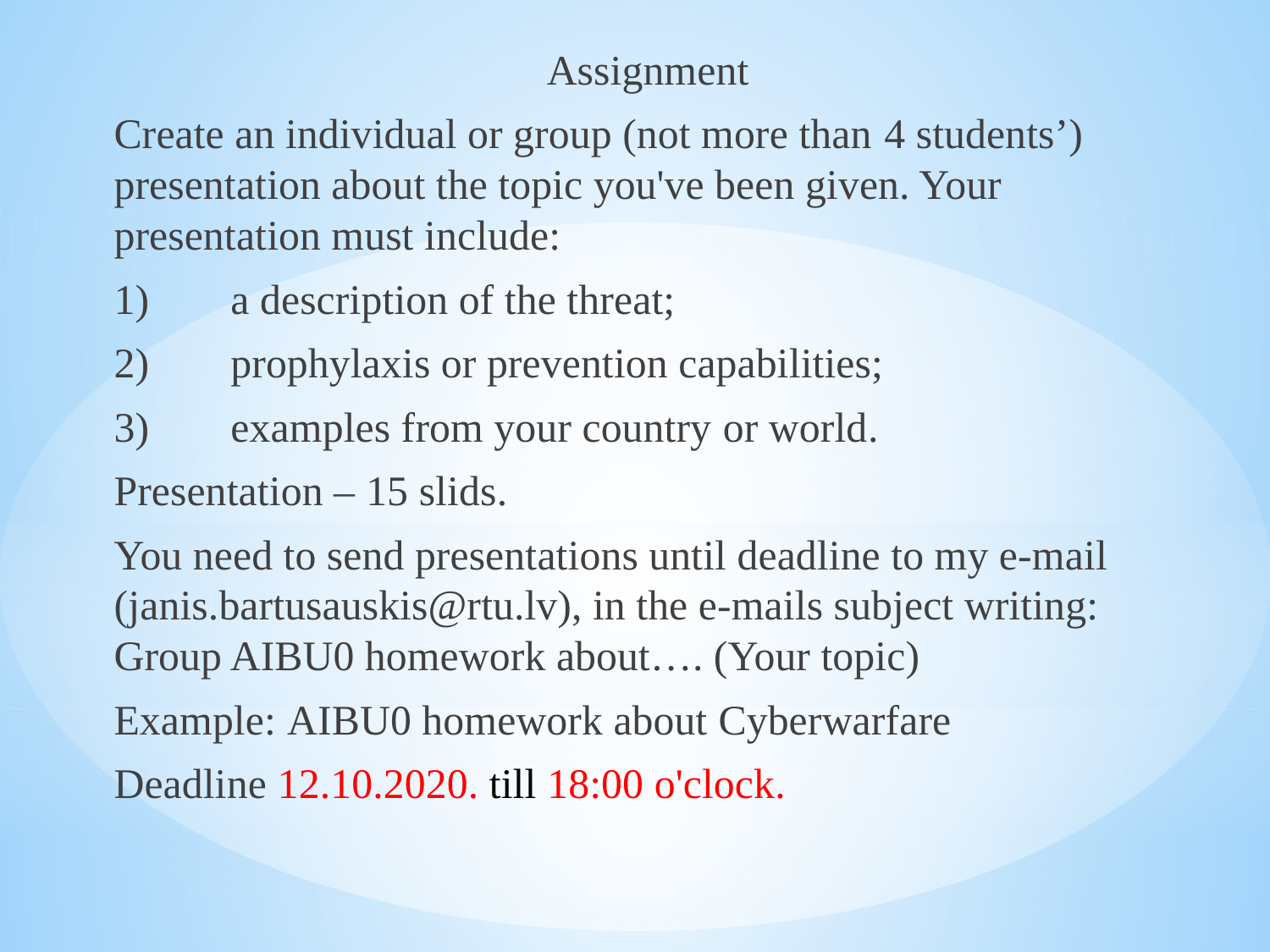

Assignment
Create an individual or group (not more than 4 students’) presentation about the topic you've been given. Your presentation must include:
1)	a description of the threat;
2)	prophylaxis or prevention capabilities;
3)	examples from your country or world.
Presentation – 15 slids.
You need to send presentations until deadline to my e-mail (janis.bartusauskis@rtu.lv), in the e-mails subject writing: Group AIBU0 homework about…. (Your topic)
Example: AIBU0 homework about Cyberwarfare
Deadline 12.10.2020. till 18:00 o'clock.